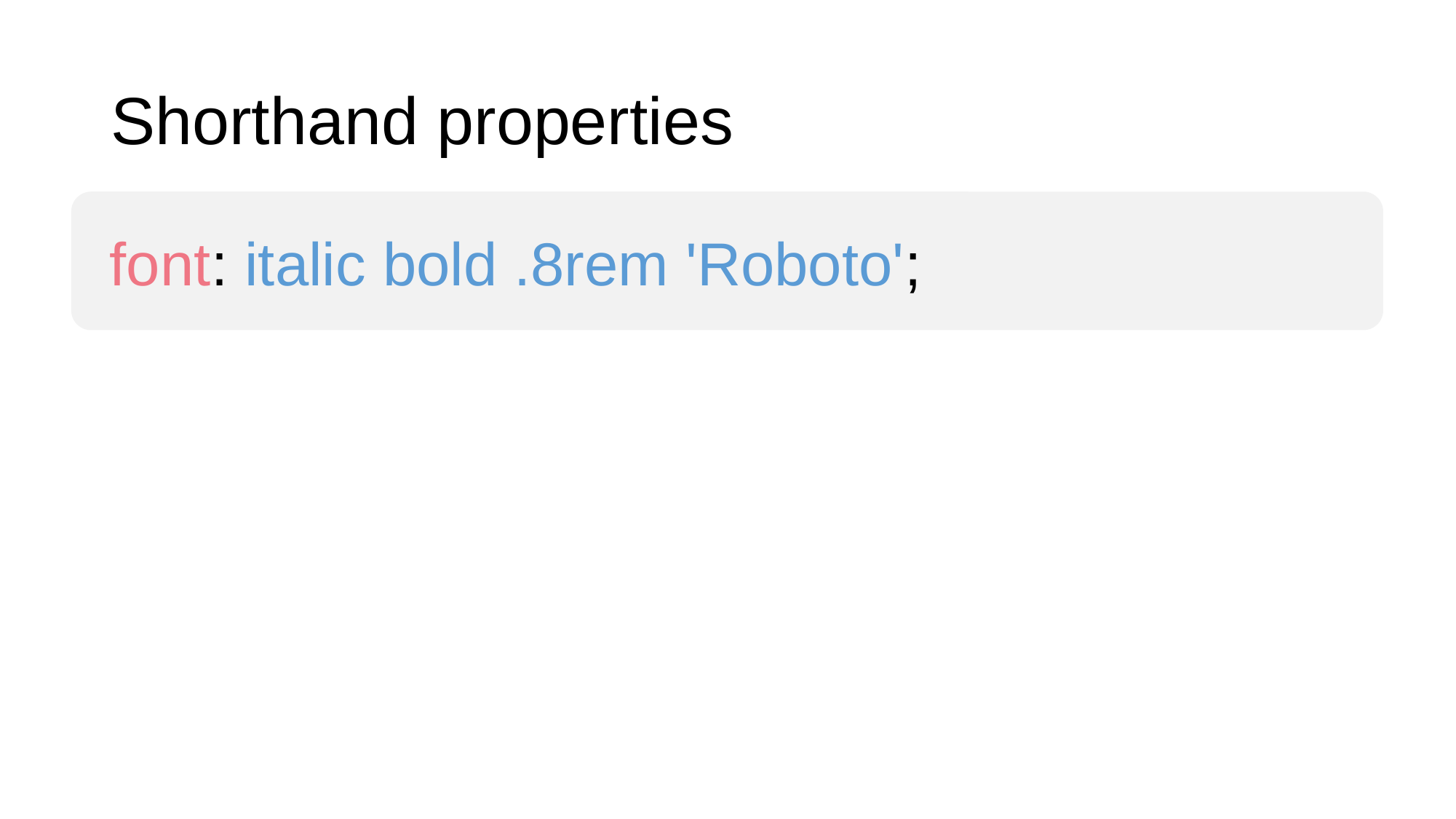

# Shorthand properties
font: italic bold .8rem 'Roboto';